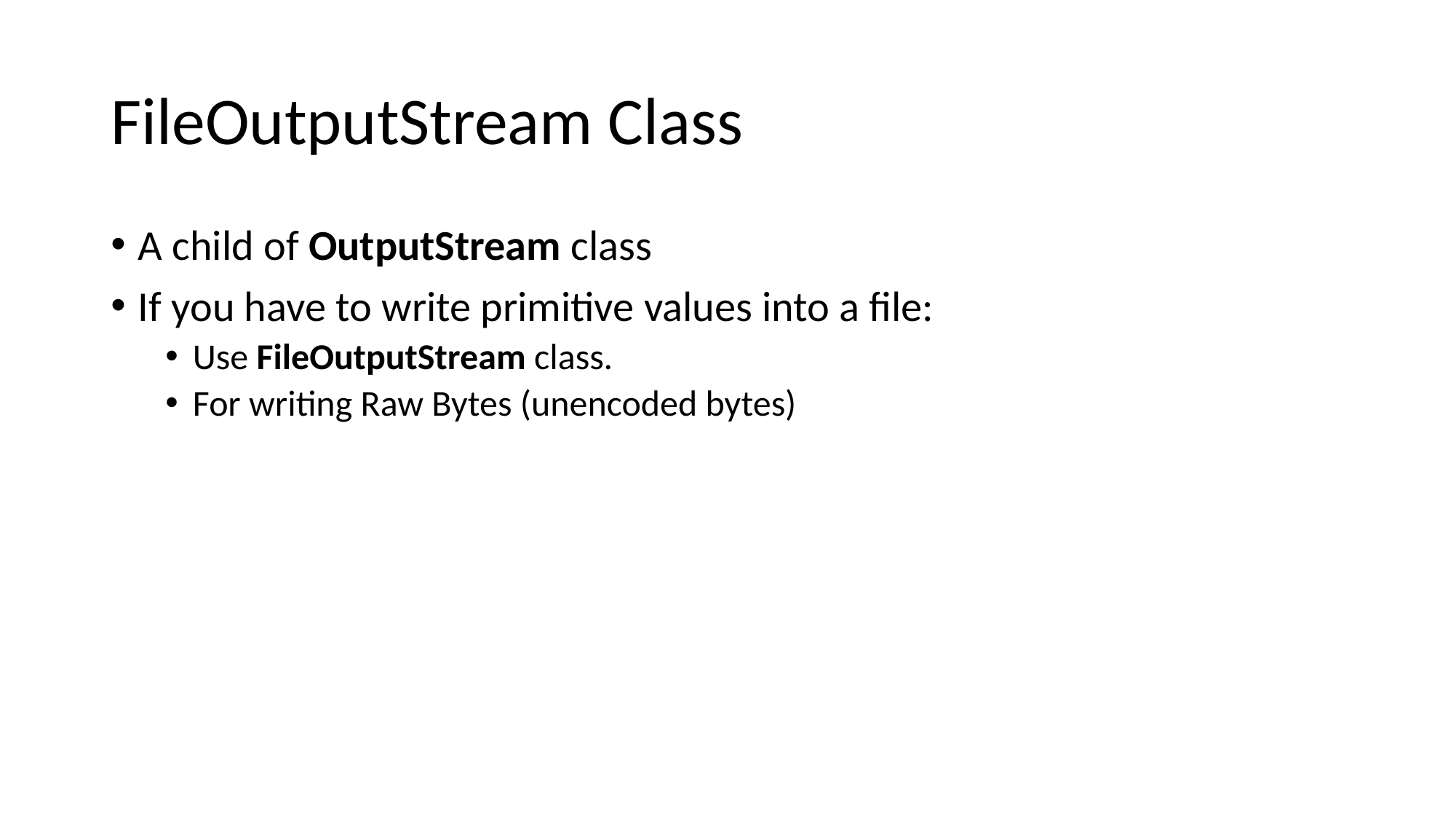

# FileOutputStream Class
A child of OutputStream class
If you have to write primitive values into a file:
Use FileOutputStream class.
For writing Raw Bytes (unencoded bytes)